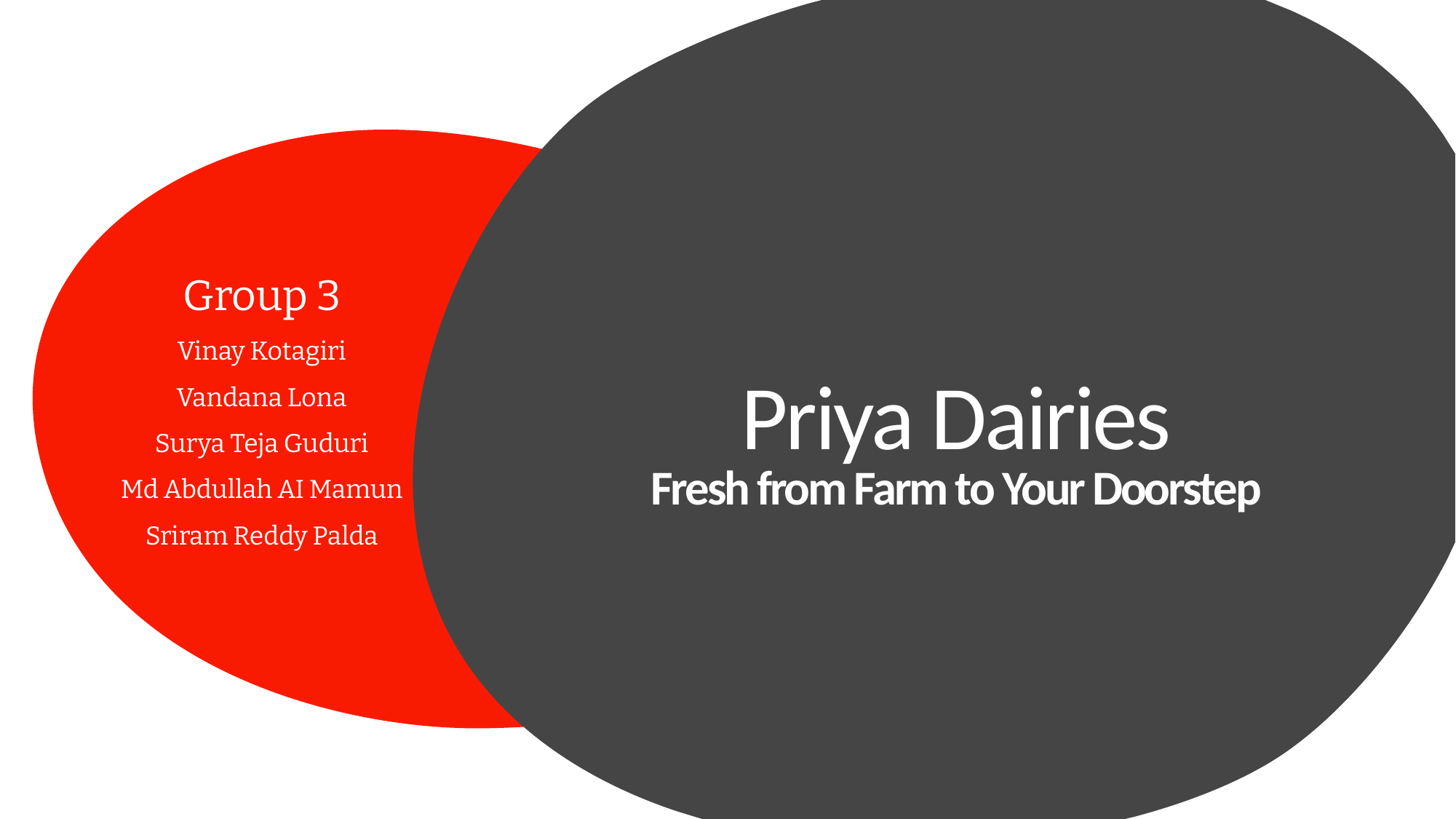

Group 3
Vinay Kotagiri
Vandana Lona
Surya Teja Guduri
Md Abdullah AI Mamun
Sriram Reddy Palda
# Priya Dairies Fresh from Farm to Your Doorstep